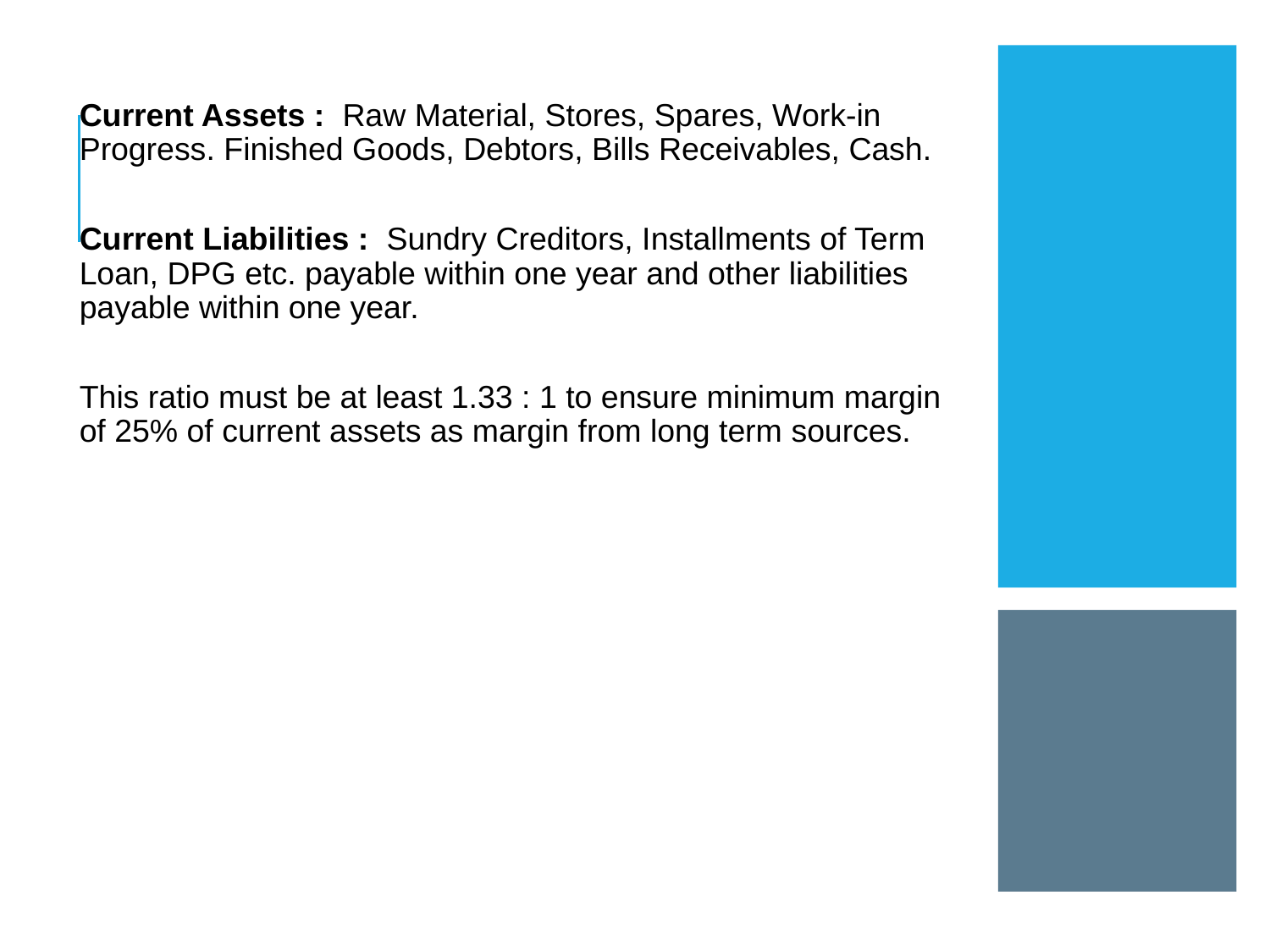

Current Assets :  Raw Material, Stores, Spares, Work-in Progress. Finished Goods, Debtors, Bills Receivables, Cash.

Current Liabilities :  Sundry Creditors, Installments of Term Loan, DPG etc. payable within one year and other liabilities payable within one year.

This ratio must be at least 1.33 : 1 to ensure minimum margin of 25% of current assets as margin from long term sources.